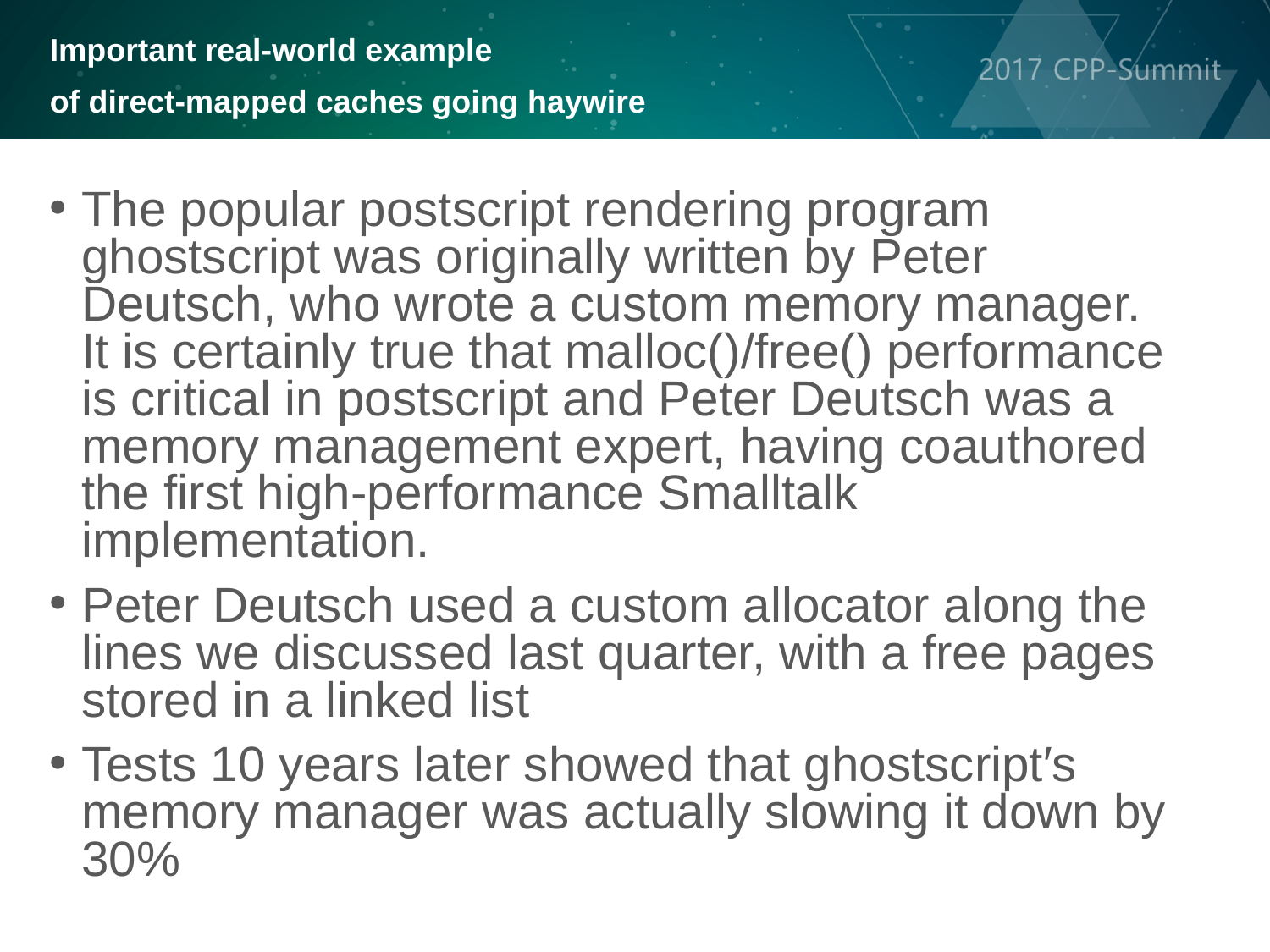

Important real-world example
of direct-mapped caches going haywire
The popular postscript rendering program ghostscript was originally written by Peter Deutsch, who wrote a custom memory manager. It is certainly true that malloc()/free() performance is critical in postscript and Peter Deutsch was a memory management expert, having coauthored the first high-performance Smalltalk implementation.
Peter Deutsch used a custom allocator along the lines we discussed last quarter, with a free pages stored in a linked list
Tests 10 years later showed that ghostscript′s memory manager was actually slowing it down by 30%